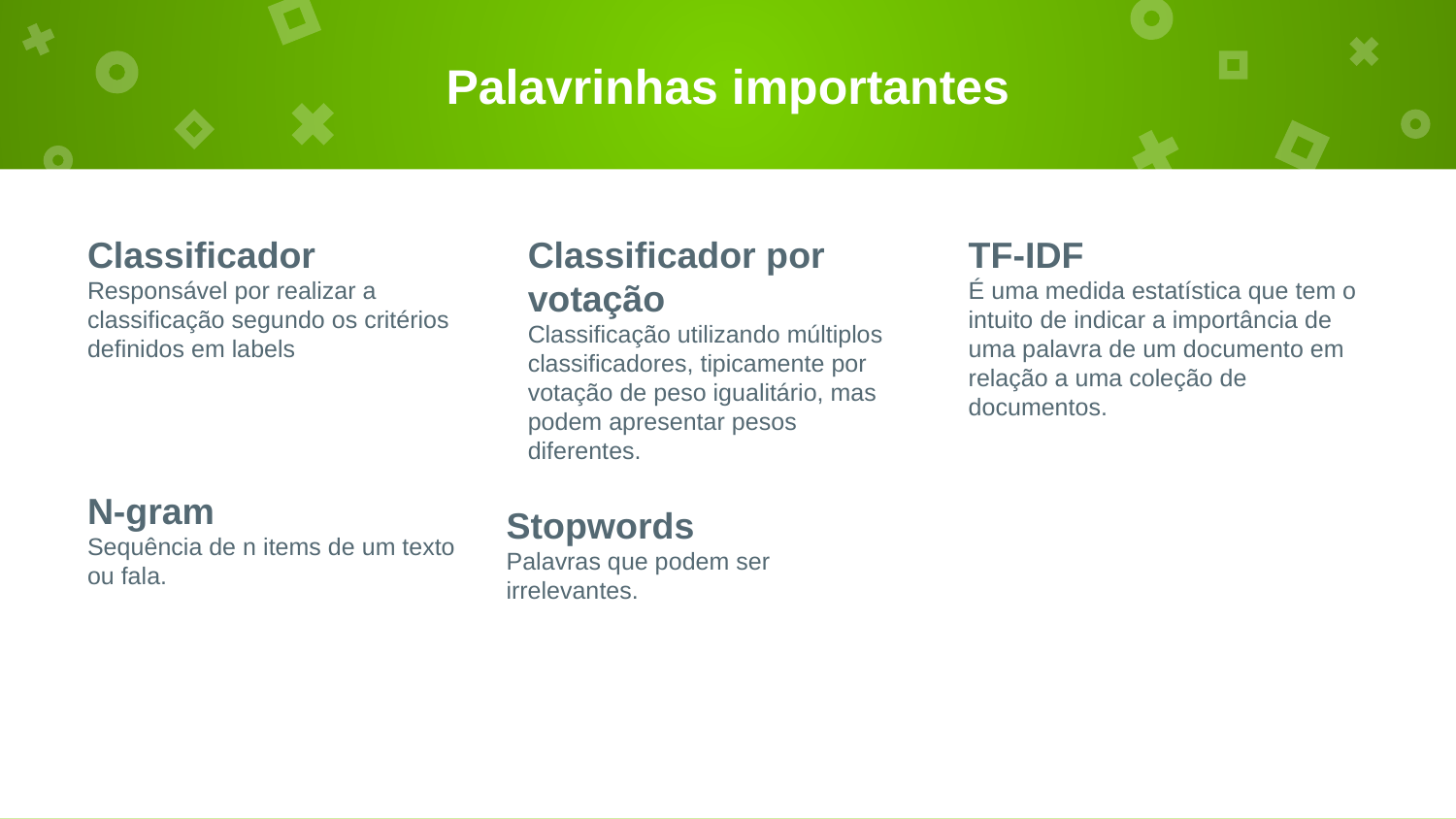

# Palavrinhas importantes
Classificador
Responsável por realizar a classificação segundo os critérios definidos em labels
Classificador por votação
Classificação utilizando múltiplos classificadores, tipicamente por votação de peso igualitário, mas podem apresentar pesos diferentes.
TF-IDF
É uma medida estatística que tem o intuito de indicar a importância de uma palavra de um documento em relação a uma coleção de documentos.
N-gram
Sequência de n items de um texto ou fala.
Stopwords
Palavras que podem ser irrelevantes.